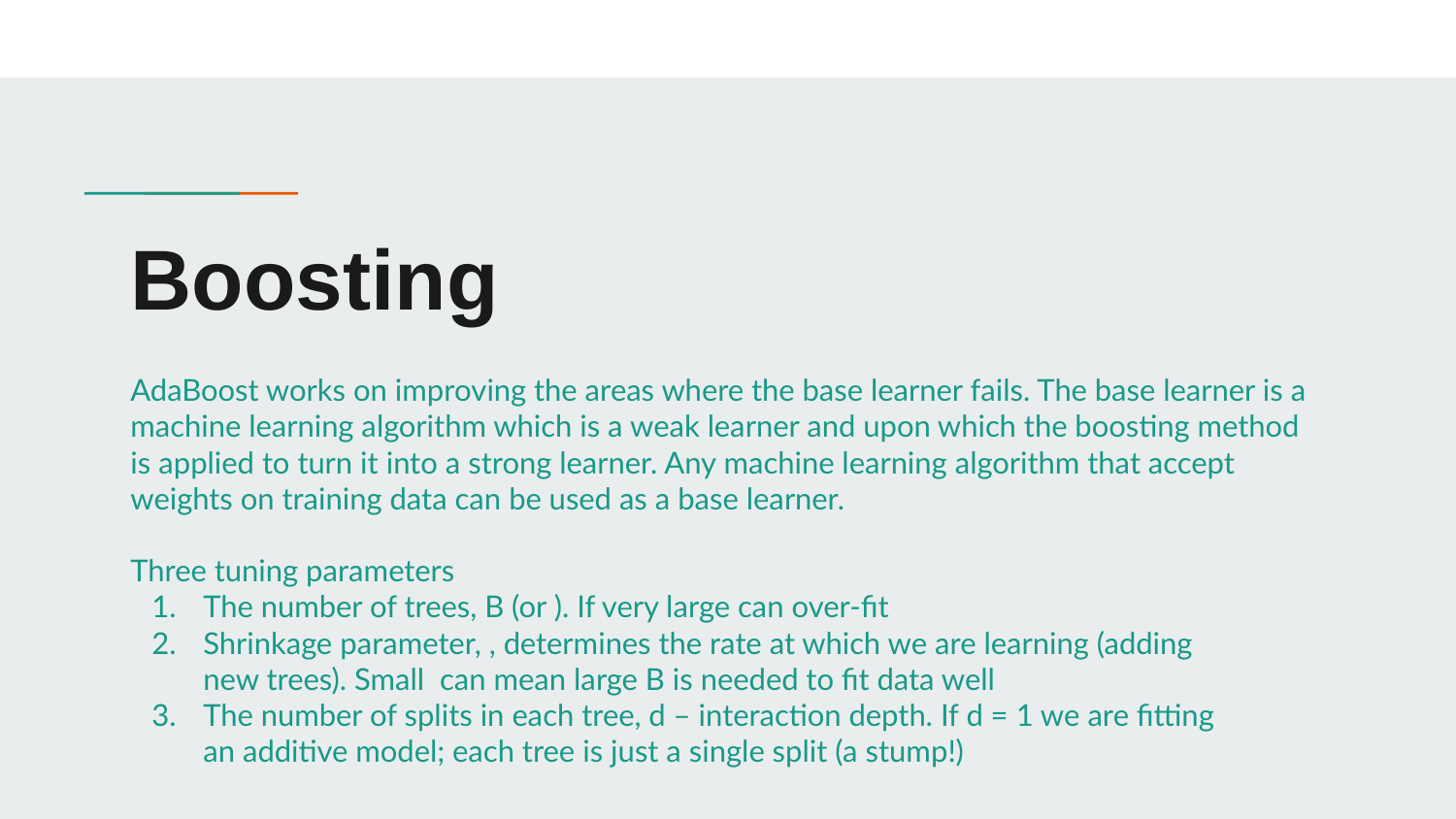

# Boosting
AdaBoost works on improving the areas where the base learner fails. The base learner is a machine learning algorithm which is a weak learner and upon which the boosting method is applied to turn it into a strong learner. Any machine learning algorithm that accept weights on training data can be used as a base learner.

Three tuning parameters
The number of trees, B (or ). If very large can over‐fit
Shrinkage parameter, , determines the rate at which we are learning (adding
new trees). Small  can mean large B is needed to fit data well
The number of splits in each tree, d – interaction depth. If d = 1 we are fitting
an additive model; each tree is just a single split (a stump!)